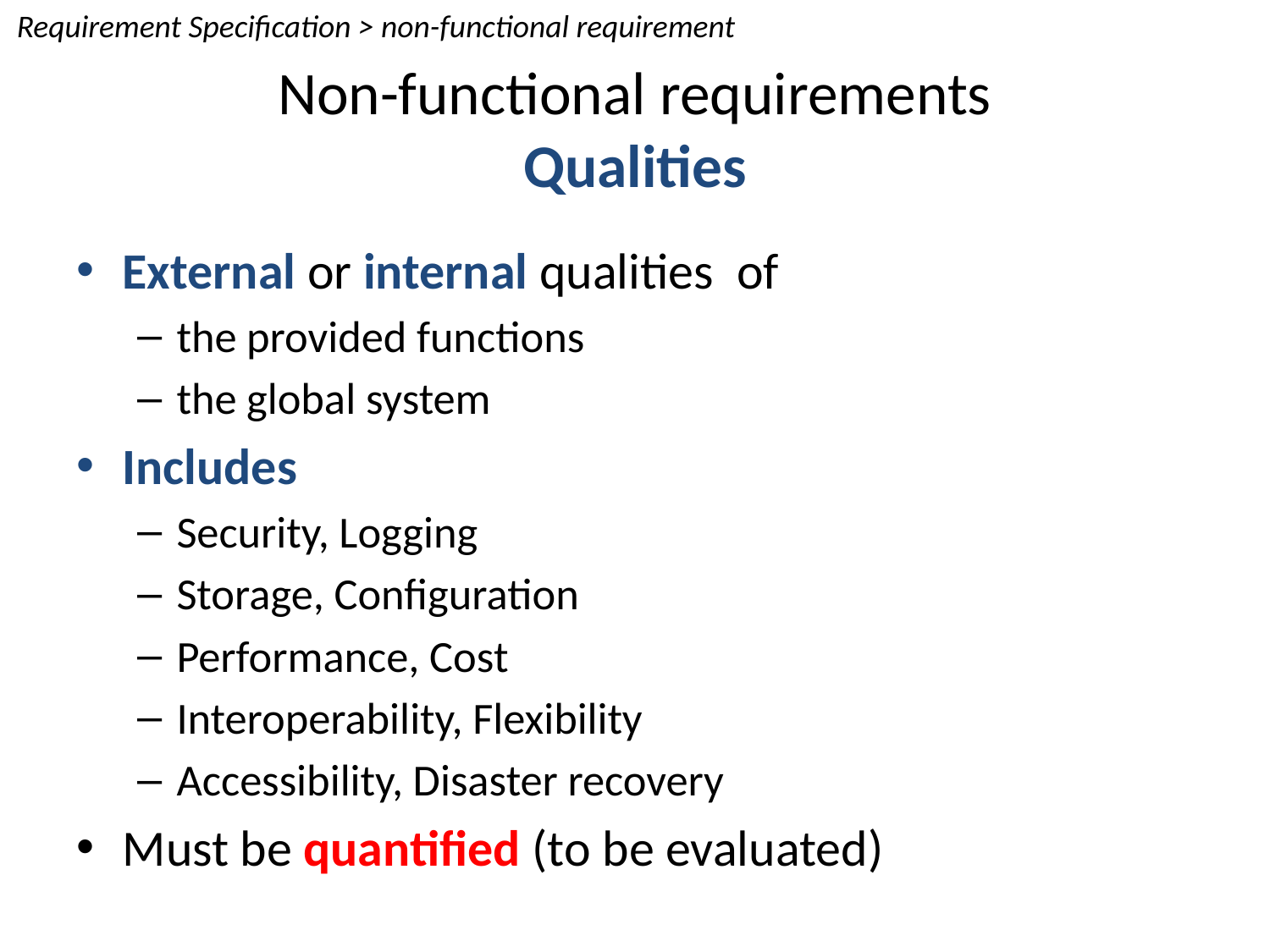

Requirement Specification > non-functional requirement
# Non-functional requirements Qualities
External or internal qualities  of
the provided functions
the global system
Includes
Security, Logging
Storage, Configuration
Performance, Cost
Interoperability, Flexibility
Accessibility, Disaster recovery
Must be quantified (to be evaluated)